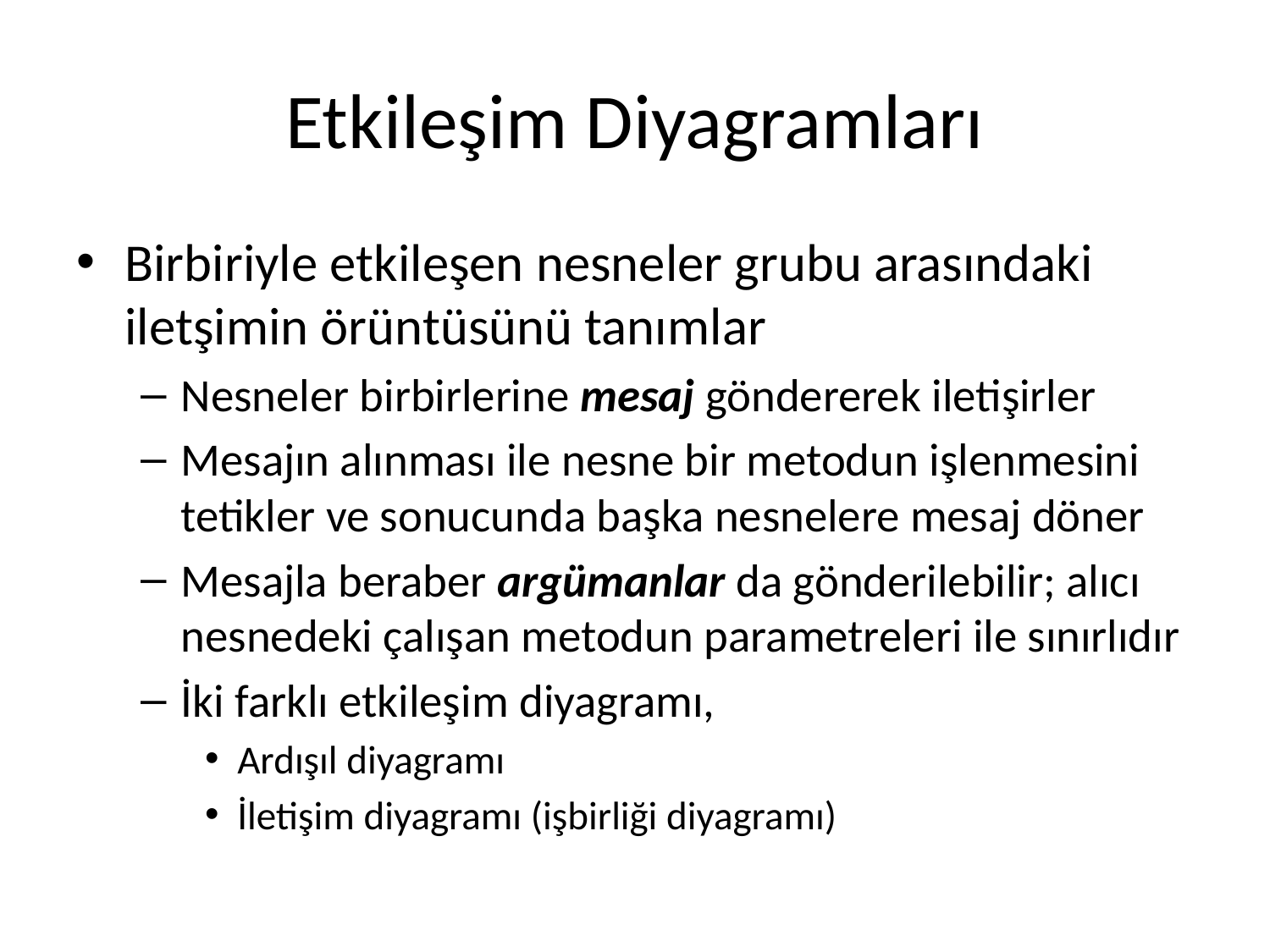

# Etkileşim Diyagramları
Birbiriyle etkileşen nesneler grubu arasındaki iletşimin örüntüsünü tanımlar
Nesneler birbirlerine mesaj göndererek iletişirler
Mesajın alınması ile nesne bir metodun işlenmesini tetikler ve sonucunda başka nesnelere mesaj döner
Mesajla beraber argümanlar da gönderilebilir; alıcı nesnedeki çalışan metodun parametreleri ile sınırlıdır
İki farklı etkileşim diyagramı,
Ardışıl diyagramı
İletişim diyagramı (işbirliği diyagramı)